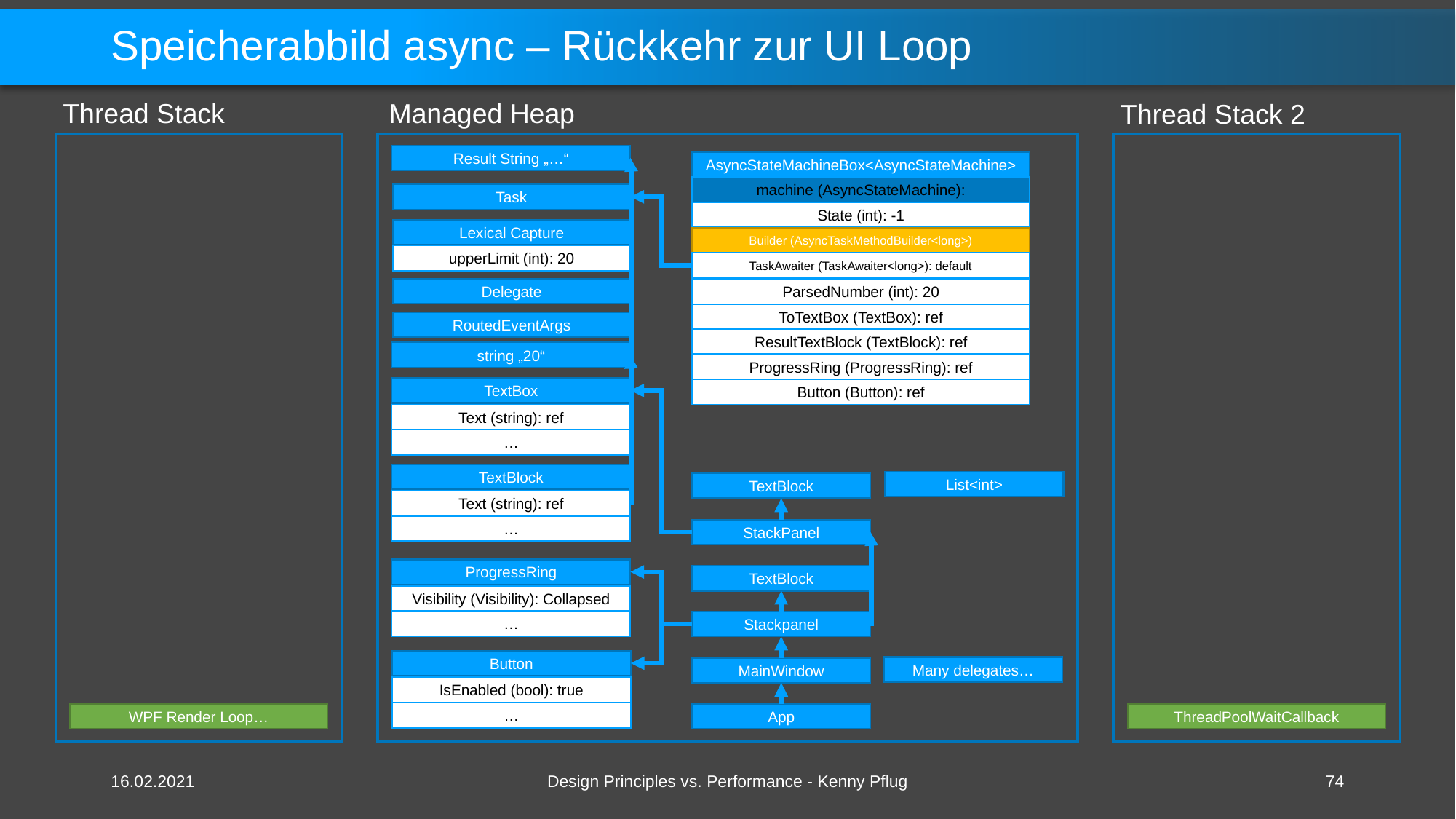

# Speicherabbild async – Rückkehr zur UI Loop
Thread Stack
Managed Heap
Thread Stack 2

Result String „…“
AsyncStateMachineBox<AsyncStateMachine>
machine (AsyncStateMachine):
Task
State (int): -1
Lexical Capture
Builder (AsyncTaskMethodBuilder<long>)
upperLimit (int): 20
TaskAwaiter (TaskAwaiter<long>): default
Delegate
ParsedNumber (int): 20
ToTextBox (TextBox): ref
RoutedEventArgs
ResultTextBlock (TextBlock): ref
string „20“
ProgressRing (ProgressRing): ref
TextBox
Button (Button): ref
Text (string): ref
…
TextBlock
List<int>
TextBlock
Text (string): ref
…
StackPanel
ProgressRing
TextBlock
Visibility (Visibility): Collapsed
…
Stackpanel
Button
Many delegates…
MainWindow
IsEnabled (bool): true
…
WPF Render Loop…
App
ThreadPoolWaitCallback
16.02.2021
Design Principles vs. Performance - Kenny Pflug
74